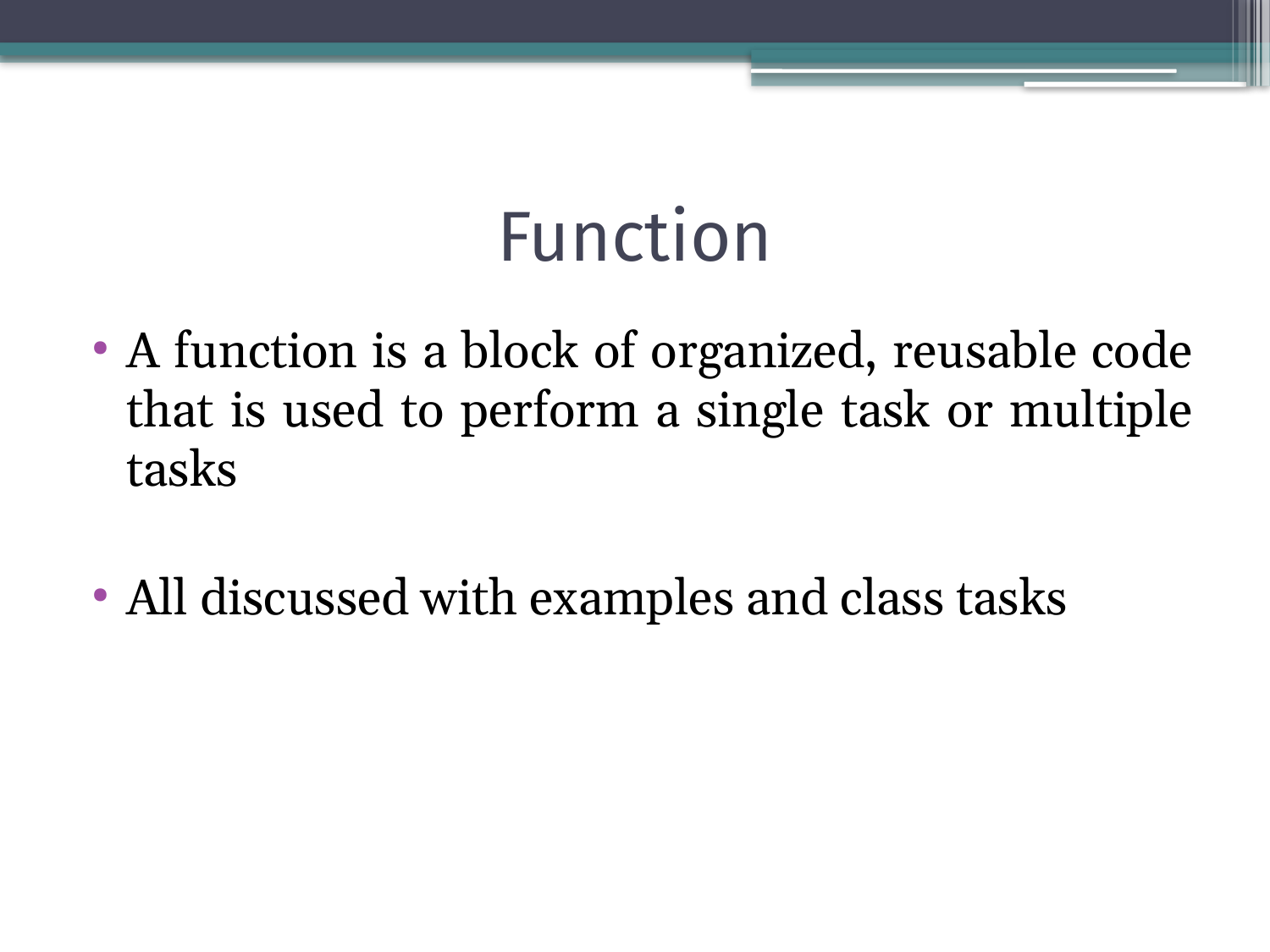

# Function
A function is a block of organized, reusable code that is used to perform a single task or multiple tasks

All discussed with examples and class tasks